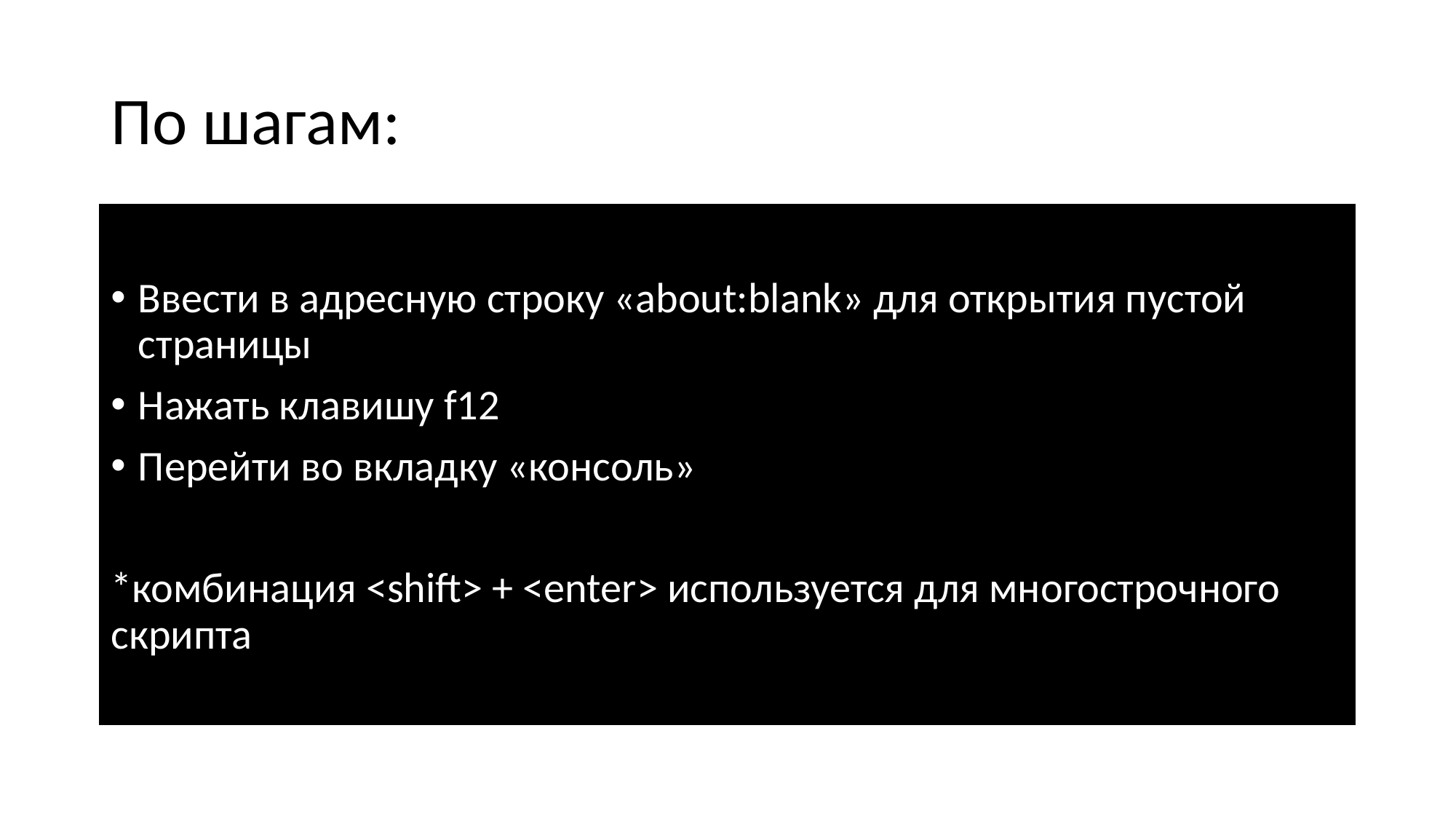

# По шагам:

Ввести в адресную строку «about:blank» для открытия пустой страницы
Нажать клавишу f12
Перейти во вкладку «консоль»

*комбинация <shift> + <enter> используется для многострочного скрипта